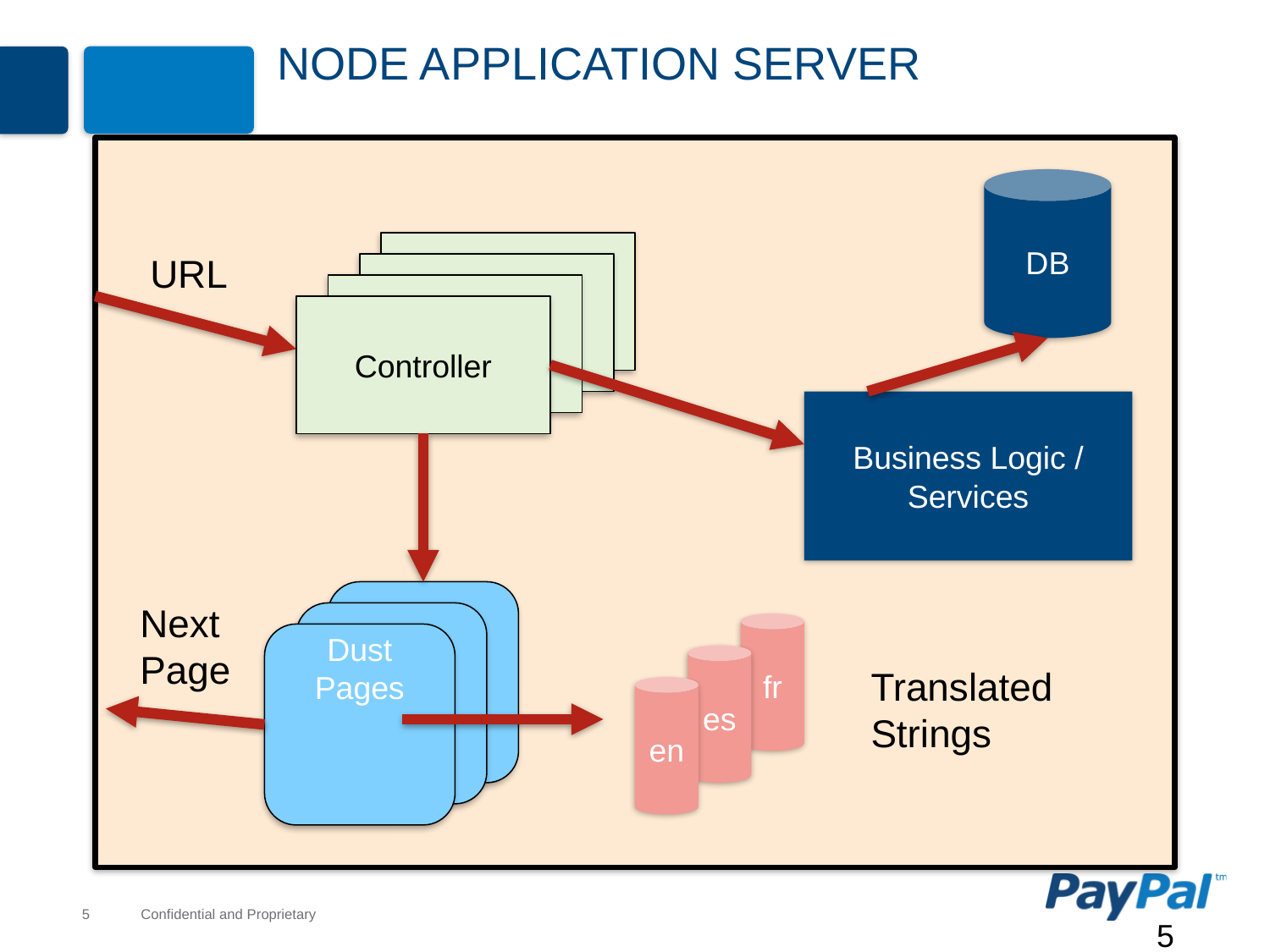

# Node Application Server

DB
Controller
Controller
Controller
Controller
URL
Business Logic / Services
Page 1

Page 1

Dust
Pages

Next
Page
fr
es
en
Translated
Strings
5